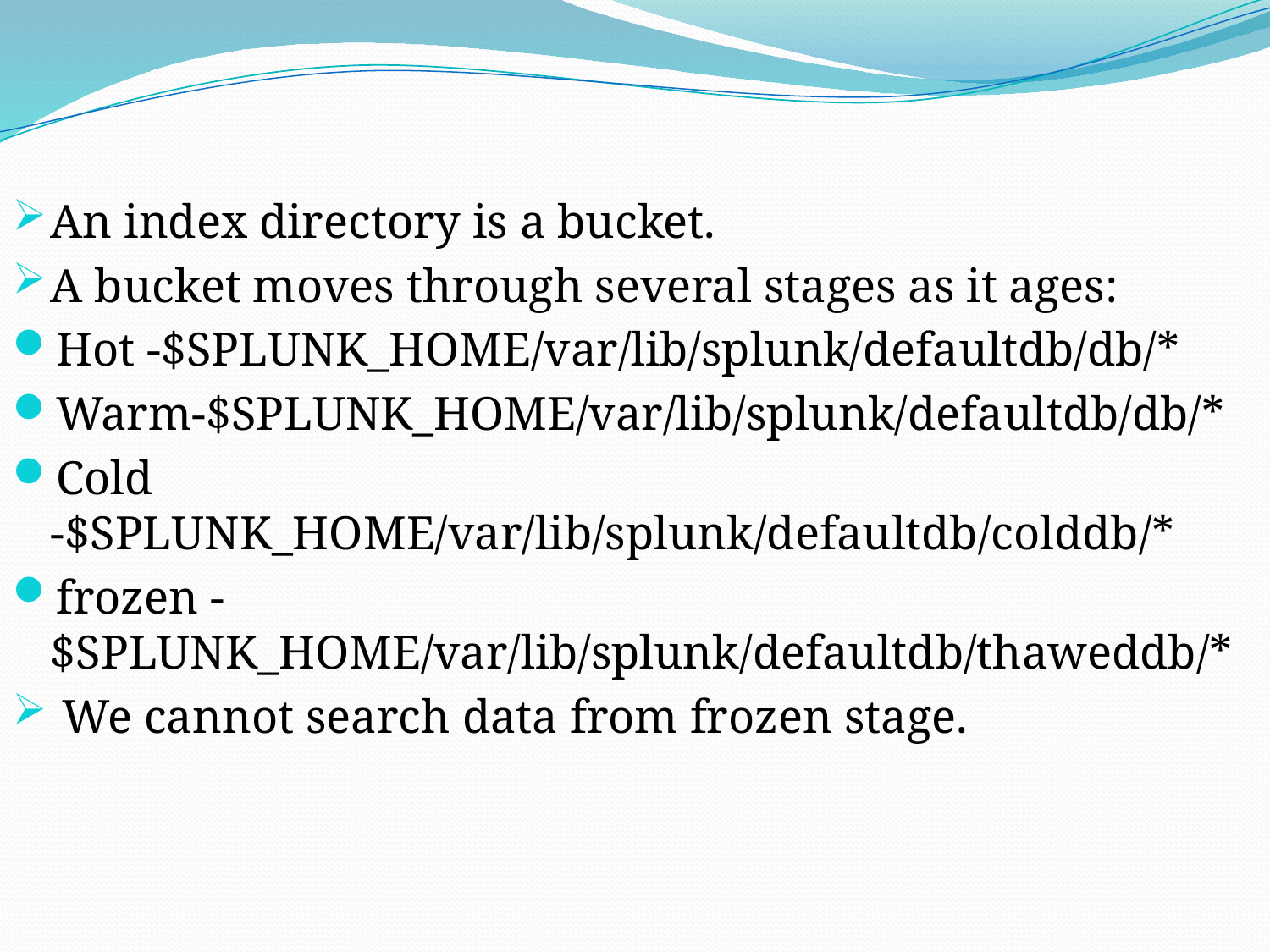

An index directory is a bucket.
A bucket moves through several stages as it ages:
Hot -$SPLUNK_HOME/var/lib/splunk/defaultdb/db/*
Warm-$SPLUNK_HOME/var/lib/splunk/defaultdb/db/*
Cold -$SPLUNK_HOME/var/lib/splunk/defaultdb/colddb/*
frozen - $SPLUNK_HOME/var/lib/splunk/defaultdb/thaweddb/*
 We cannot search data from frozen stage.